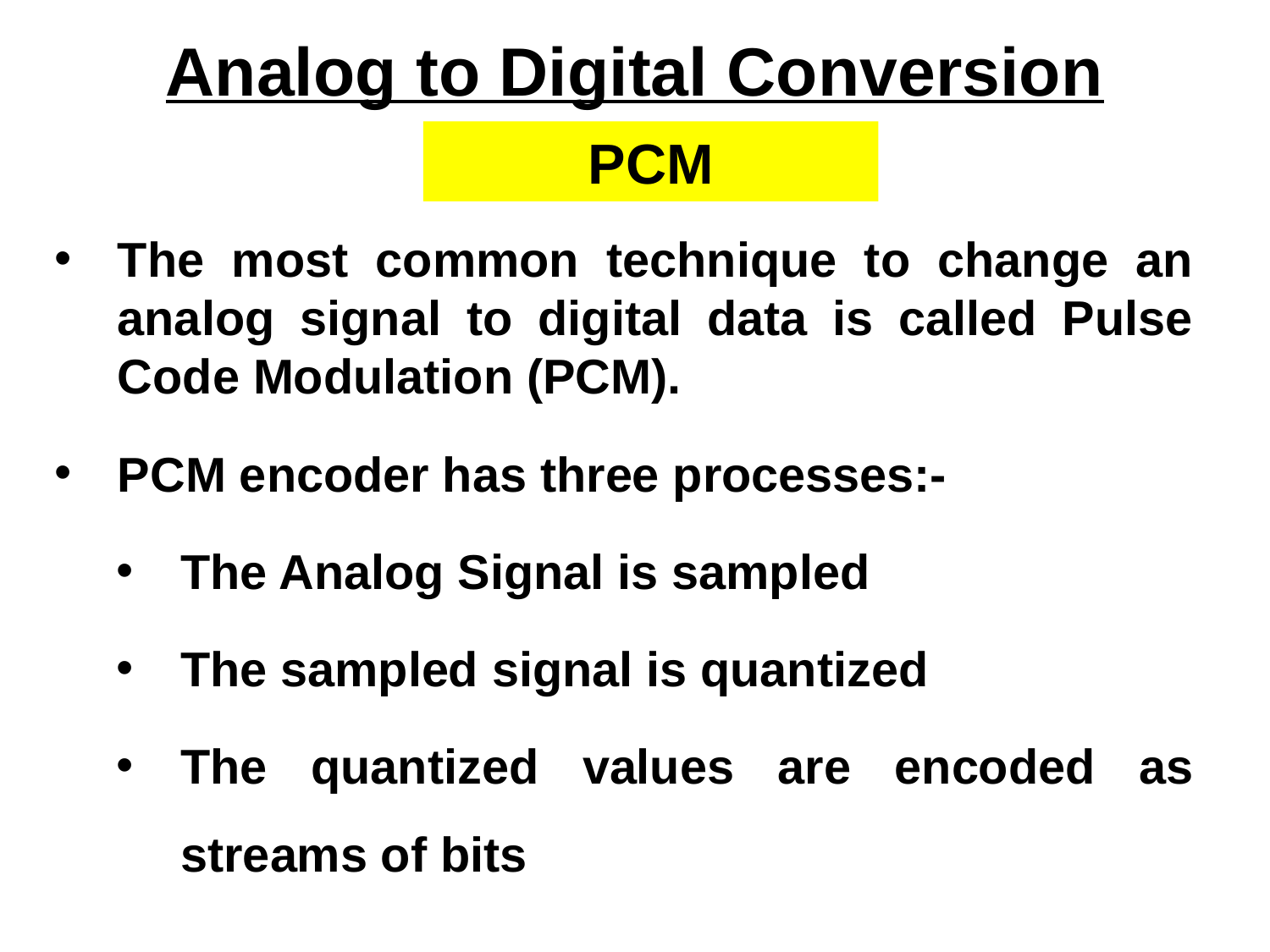

Analog to Digital Conversion
PCM
The most common technique to change an analog signal to digital data is called Pulse Code Modulation (PCM).
PCM encoder has three processes:-
The Analog Signal is sampled
The sampled signal is quantized
The quantized values are encoded as streams of bits